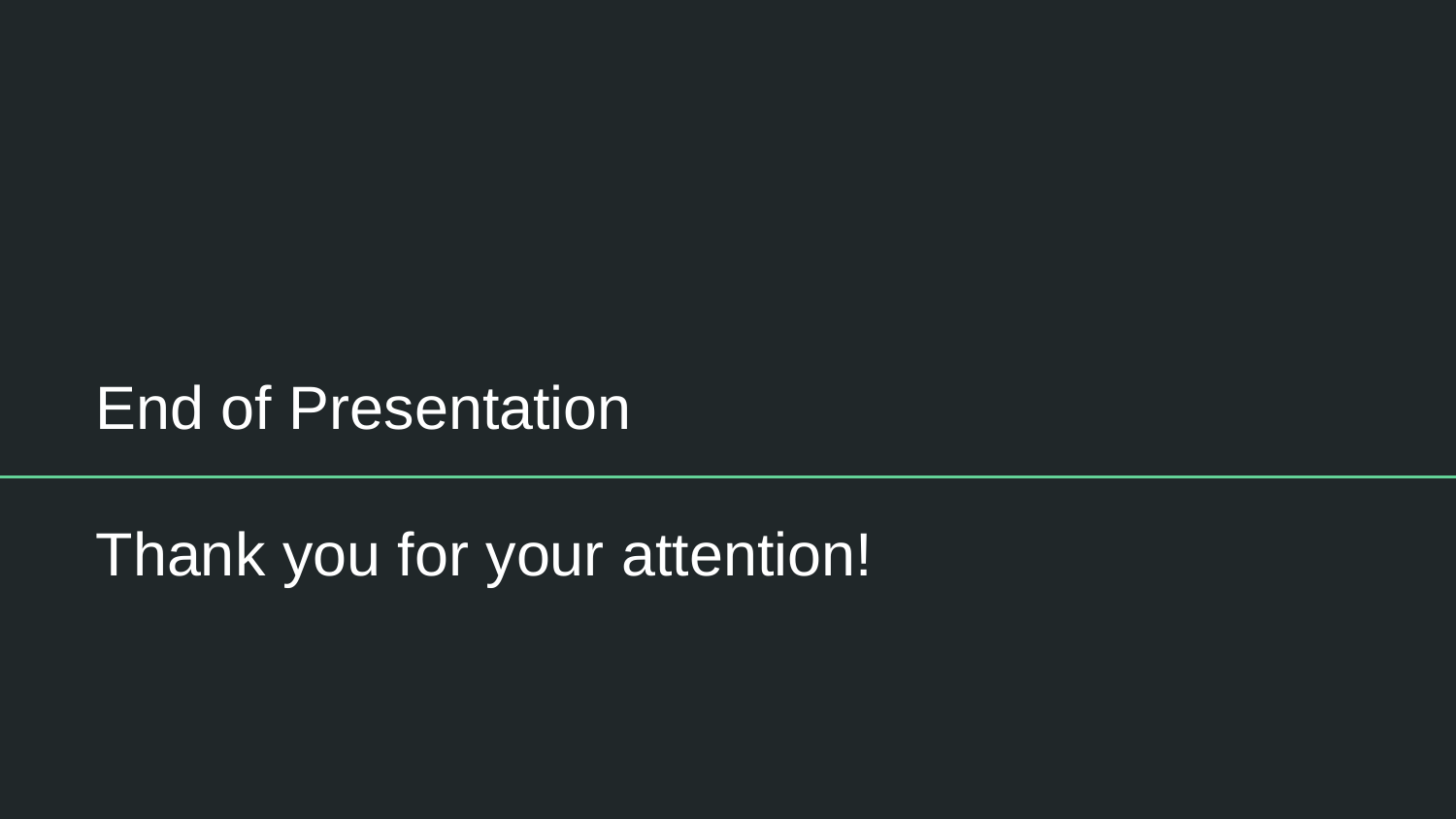

# End of Presentation

Thank you for your attention!